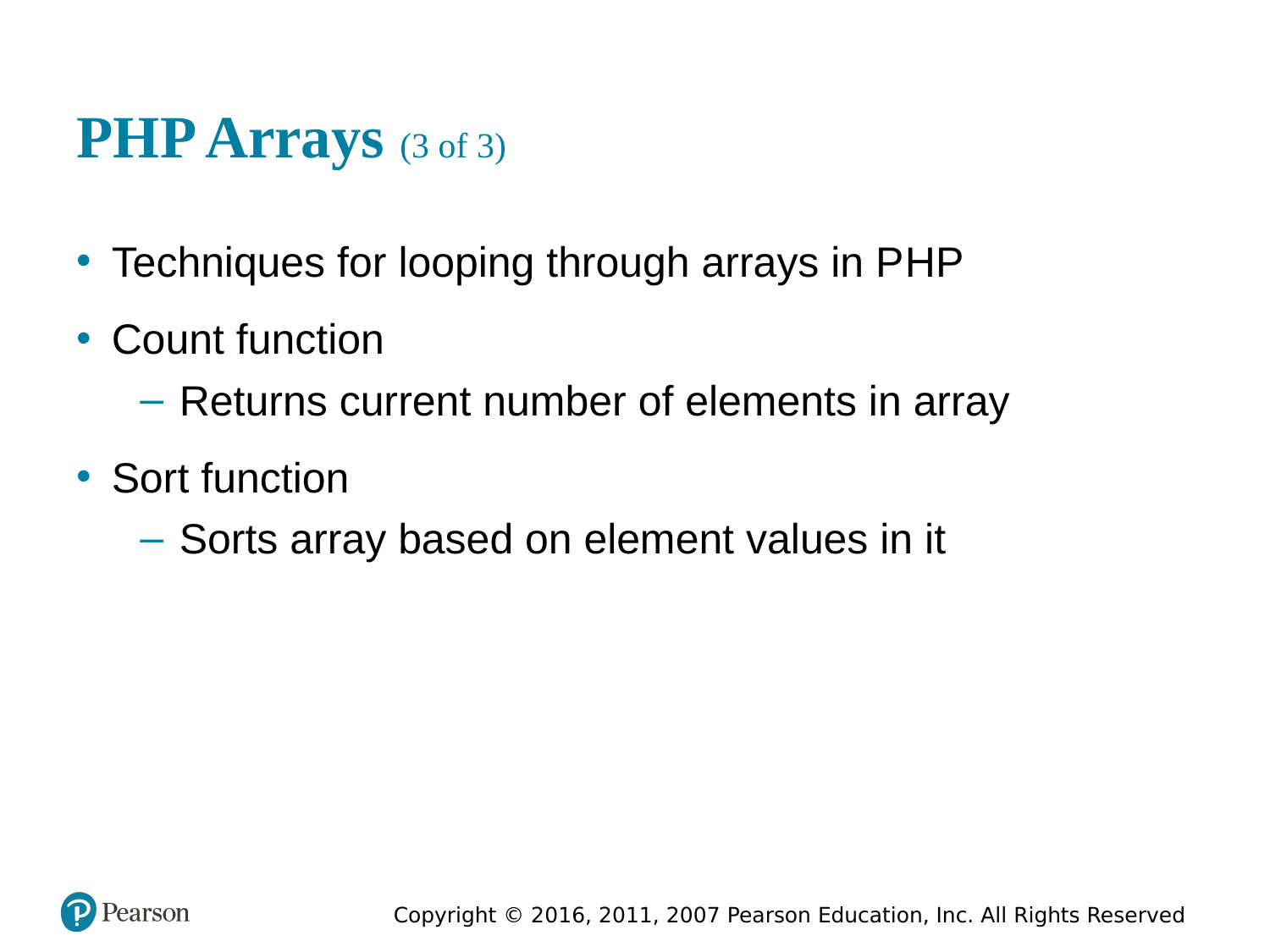

# P H P Arrays (3 of 3)
Techniques for looping through arrays in P H P
Count function
Returns current number of elements in array
Sort function
Sorts array based on element values in it